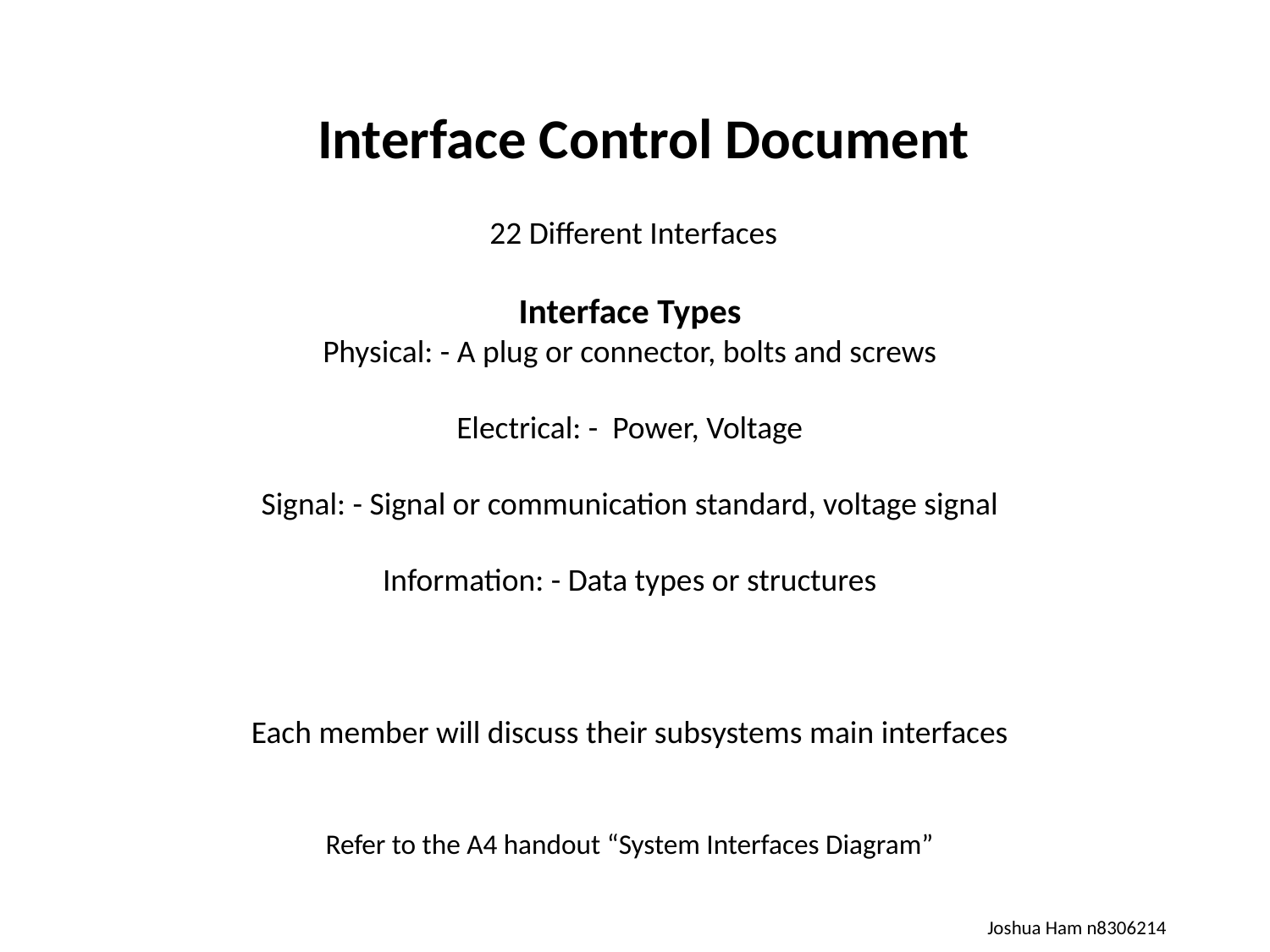

Interface Control Document
 22 Different Interfaces

Interface Types
Physical: - A plug or connector, bolts and screws

Electrical: -  Power, Voltage

Signal: - Signal or communication standard, voltage signal

Information: - Data types or structures

Each member will discuss their subsystems main interfaces

Refer to the A4 handout “System Interfaces Diagram”

Joshua Ham n8306214